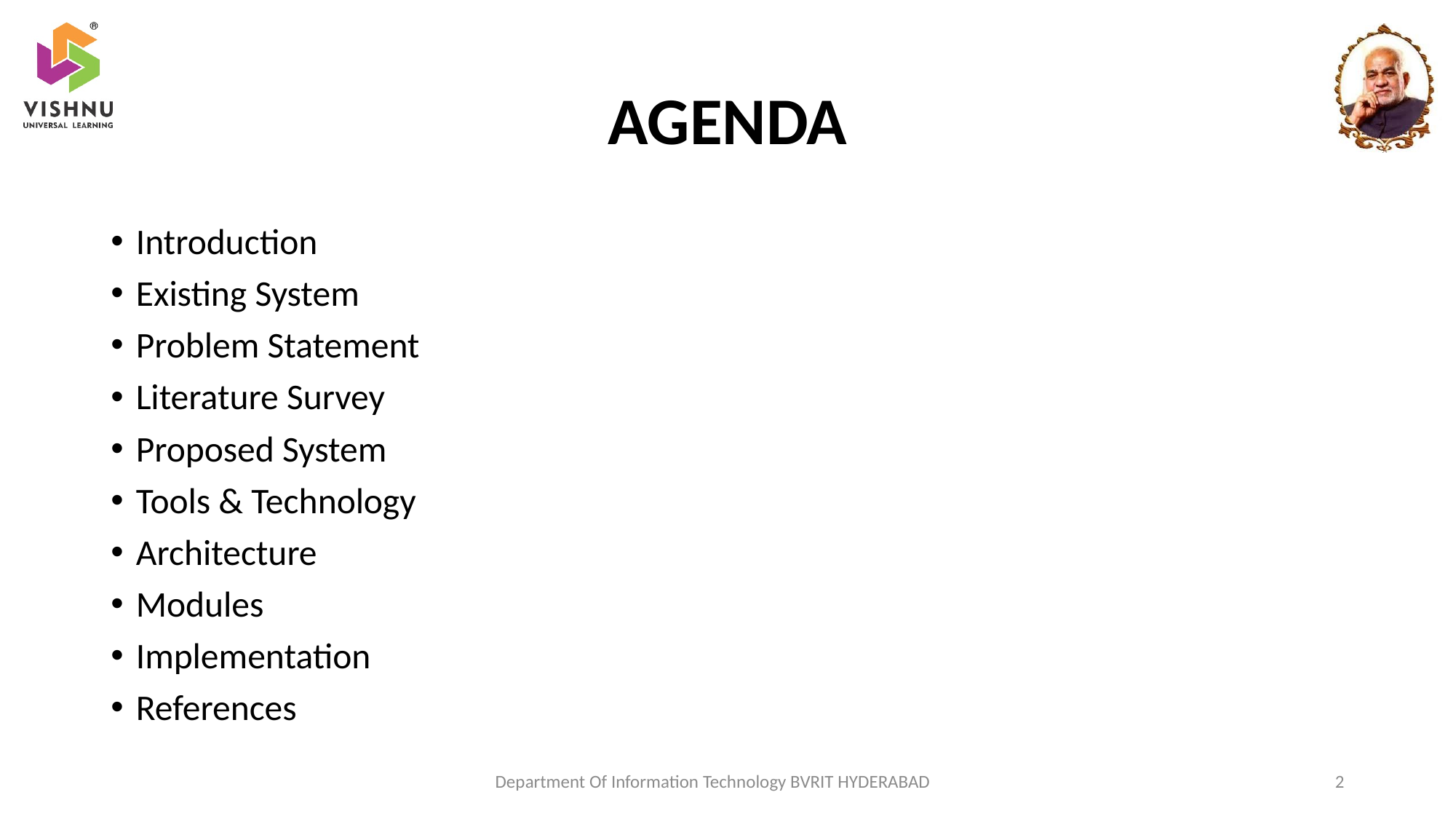

# AGENDA
Introduction
Existing System
Problem Statement
Literature Survey
Proposed System
Tools & Technology
Architecture
Modules
Implementation
References

Department Of Information Technology BVRIT HYDERABAD
2